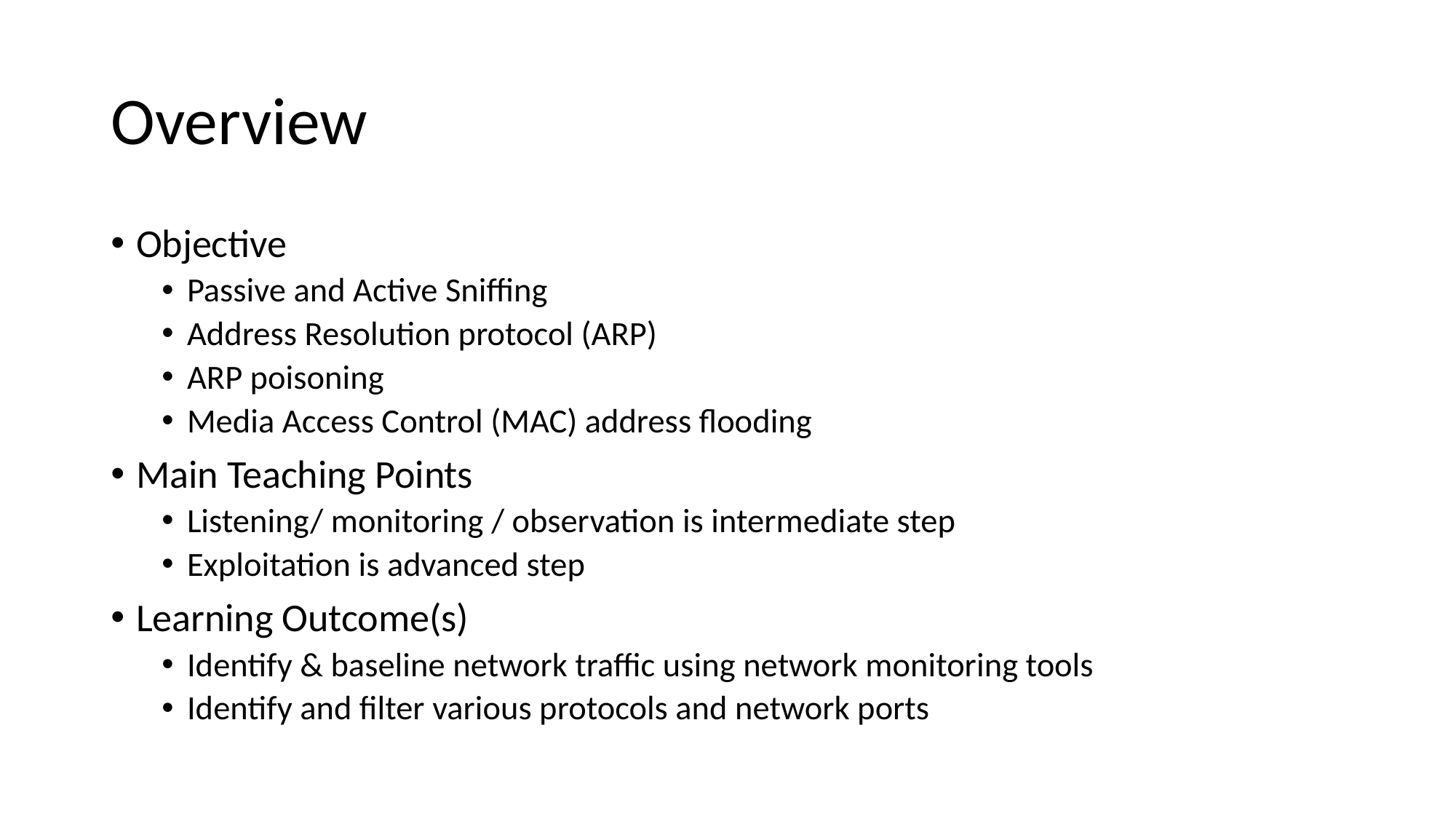

# Overview
Objective
Passive and Active Sniffing
Address Resolution protocol (ARP)
ARP poisoning
Media Access Control (MAC) address flooding
Main Teaching Points
Listening/ monitoring / observation is intermediate step
Exploitation is advanced step
Learning Outcome(s)
Identify & baseline network traffic using network monitoring tools
Identify and filter various protocols and network ports